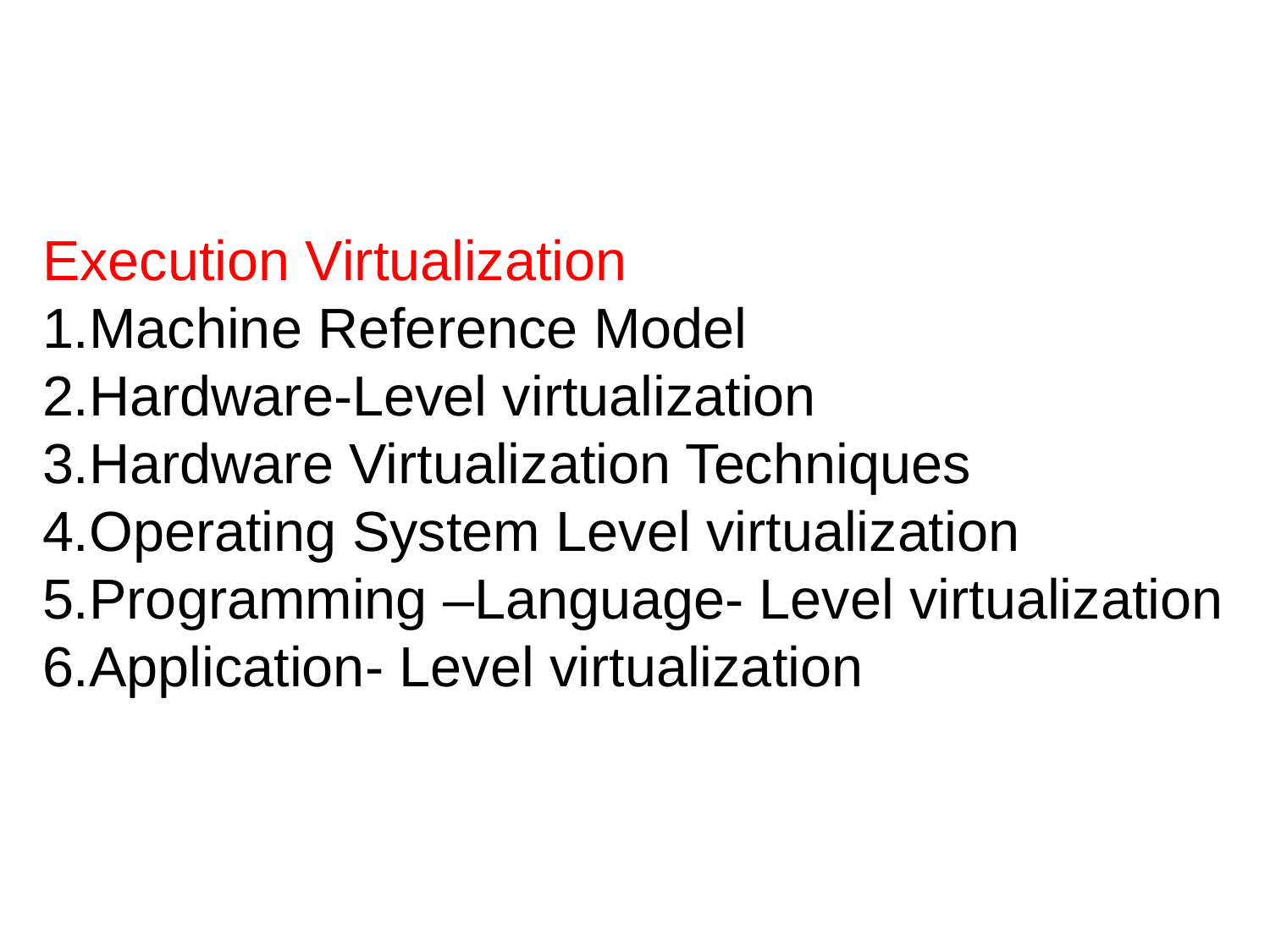

Execution Virtualization
1.Machine Reference Model
2.Hardware-Level virtualization
3.Hardware Virtualization Techniques
4.Operating System Level virtualization
5.Programming –Language- Level virtualization
6.Application- Level virtualization